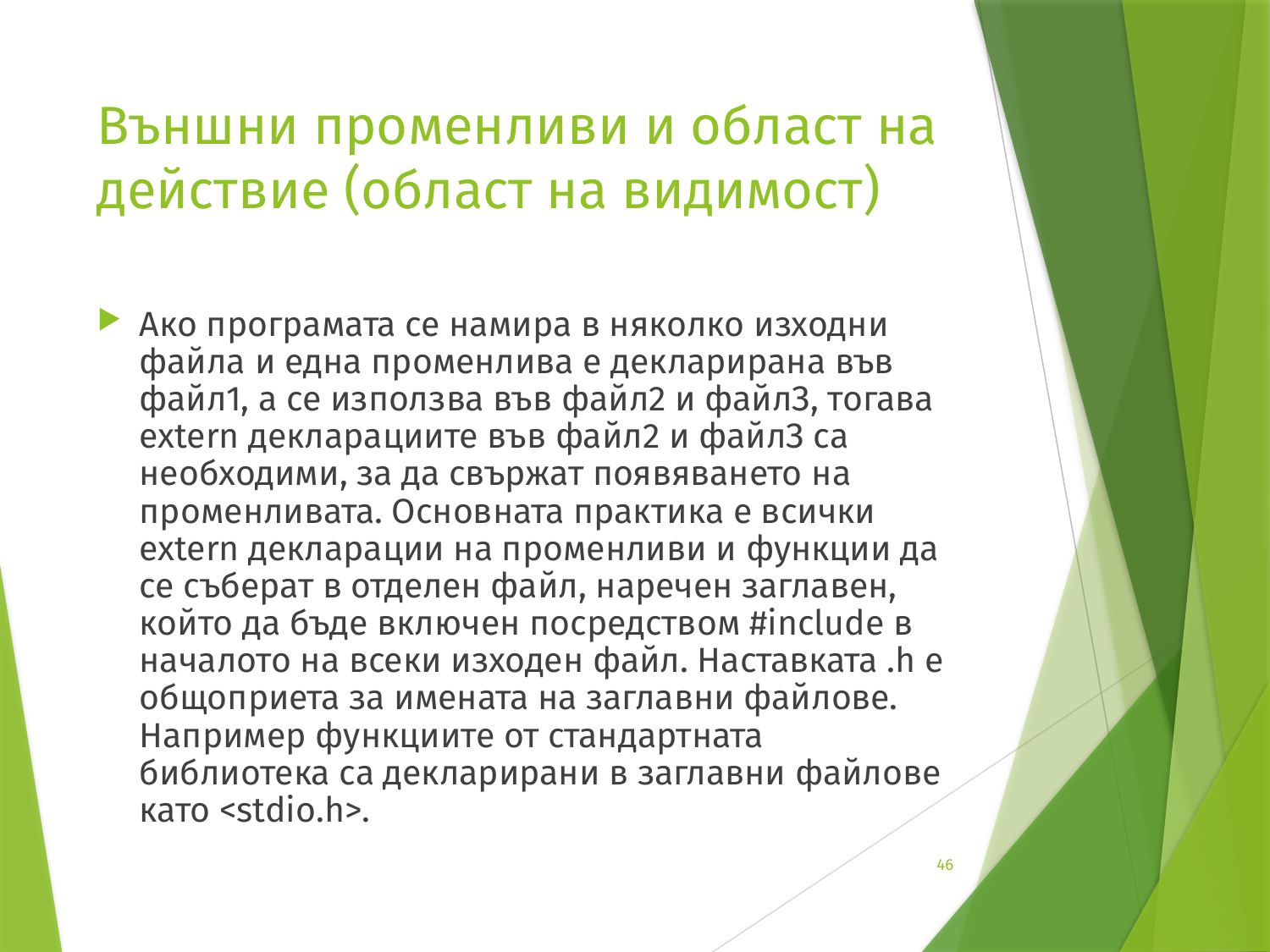

# Външни променливи и област на действие (област на видимост)
Ако програмата се намира в няколко изходни файла и една променлива е декларирана във файл1, а се използва във файл2 и файлЗ, тогава extern декларациите във файл2 и файлЗ са необходими, за да свържат появяването на променливата. Основната практика е всички extern декларации на променливи и функции да се съберат в отделен файл, наречен заглавен, който да бъде включен посредством #include в началото на всеки изходен файл. Наставката .h е общоприета за имената на заглавни файлове. Например функциите от стандартната библиотека са декларирани в заглавни файлове като <stdio.h>.

46